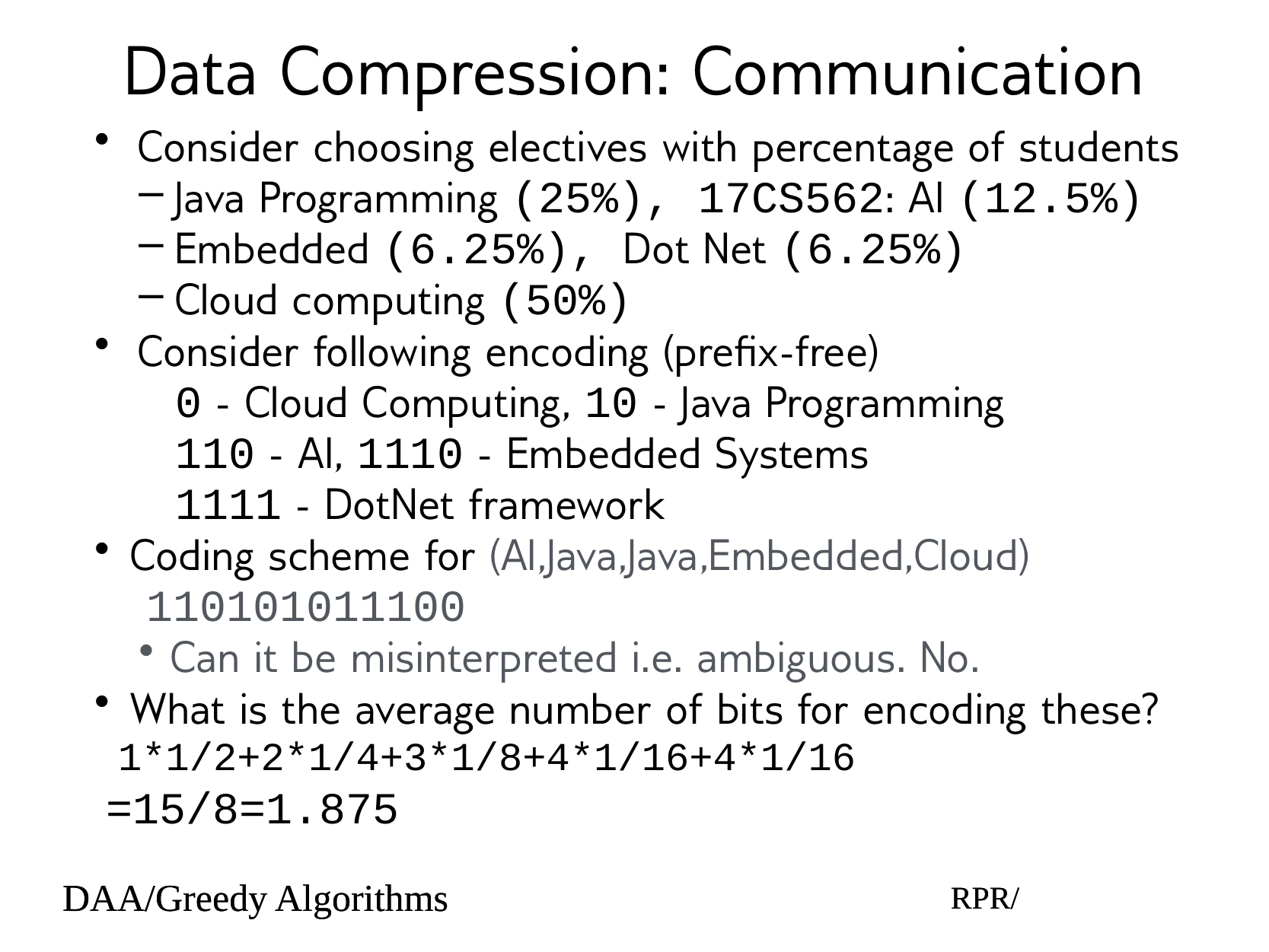

# Data Compression: Communication
Consider choosing electives with percentage of students
Java Programming (25%), 17CS562: AI (12.5%)
Embedded (6.25%), Dot Net (6.25%)
Cloud computing (50%)
Consider following encoding (prefix-free)
0 - Cloud Computing, 10 - Java Programming
110 - AI, 1110 - Embedded Systems
1111 - DotNet framework
Coding scheme for (AI,Java,Java,Embedded,Cloud)
110101011100
Can it be misinterpreted i.e. ambiguous. No.
What is the average number of bits for encoding these?
1*1/2+2*1/4+3*1/8+4*1/16+4*1/16
=15/8=1.875
DAA/Greedy Algorithms
RPR/
6